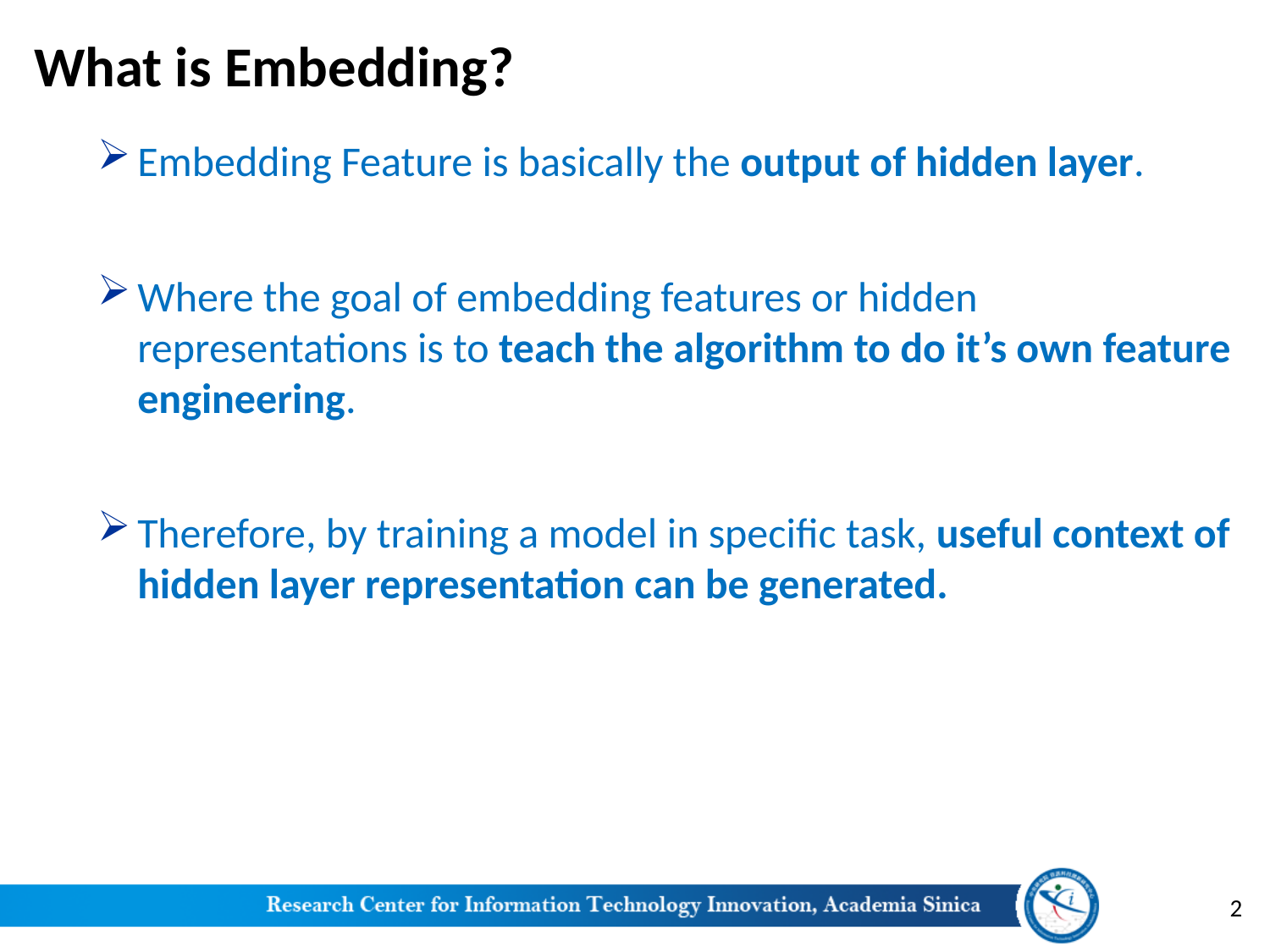

# What is Embedding?
Embedding Feature is basically the output of hidden layer.

Where the goal of embedding features or hidden representations is to teach the algorithm to do it’s own feature engineering.

Therefore, by training a model in specific task, useful context of hidden layer representation can be generated.

2